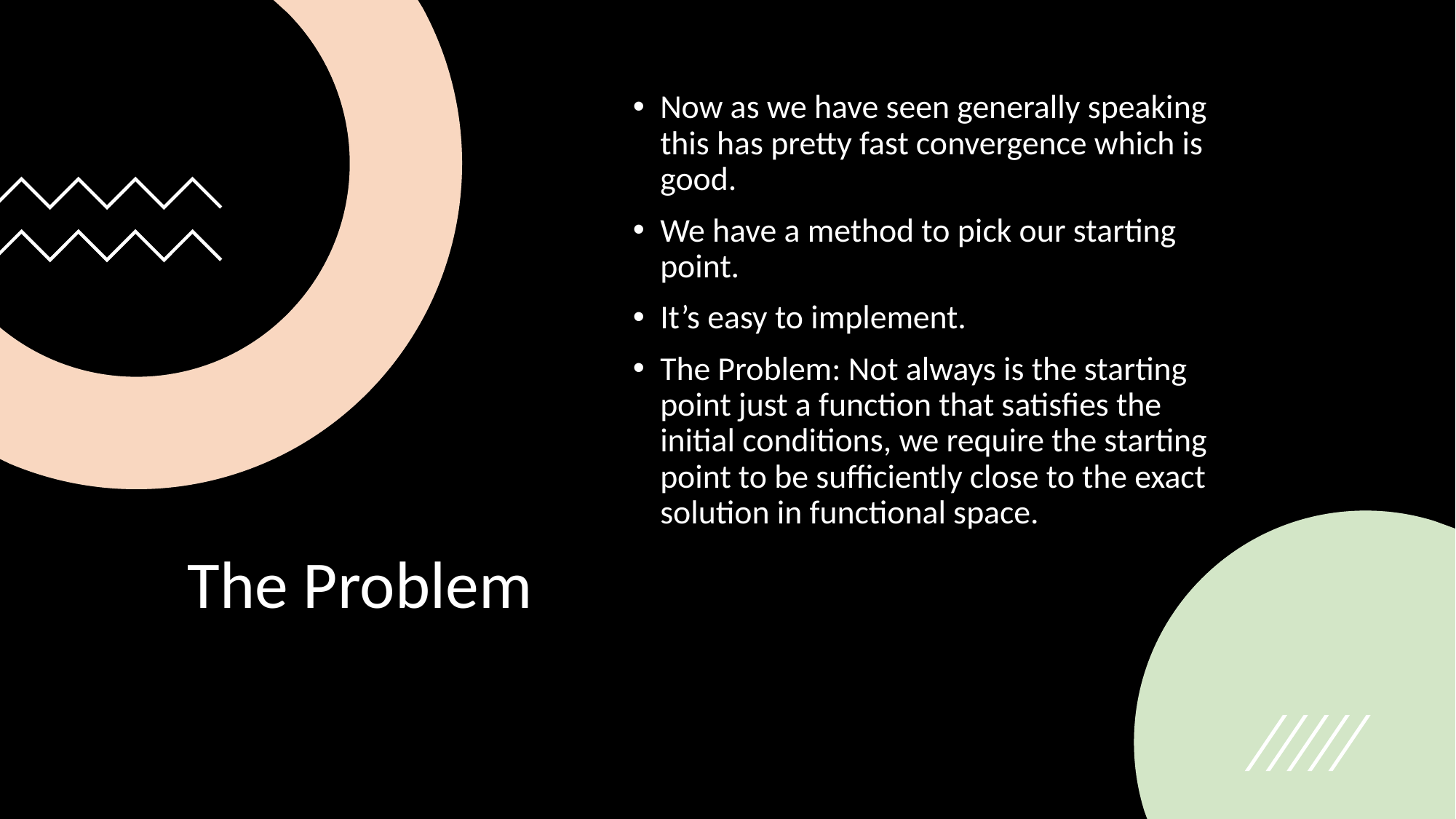

Now as we have seen generally speaking this has pretty fast convergence which is good.
We have a method to pick our starting point.
It’s easy to implement.
The Problem: Not always is the starting point just a function that satisfies the initial conditions, we require the starting point to be sufficiently close to the exact solution in functional space.

# The Problem